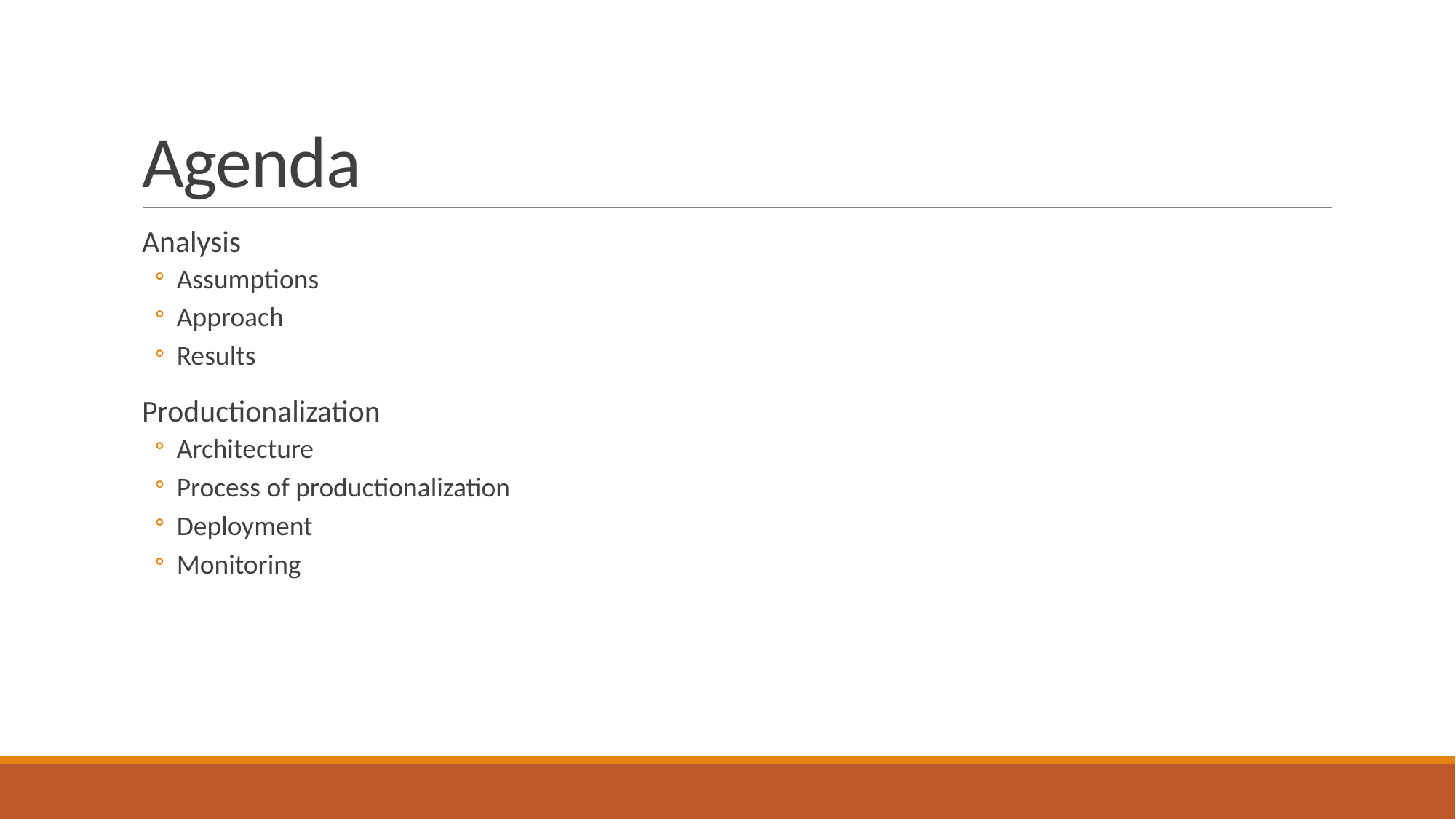

# Agenda
Analysis
Assumptions
Approach
Results
Productionalization
Architecture
Process of productionalization
Deployment
Monitoring